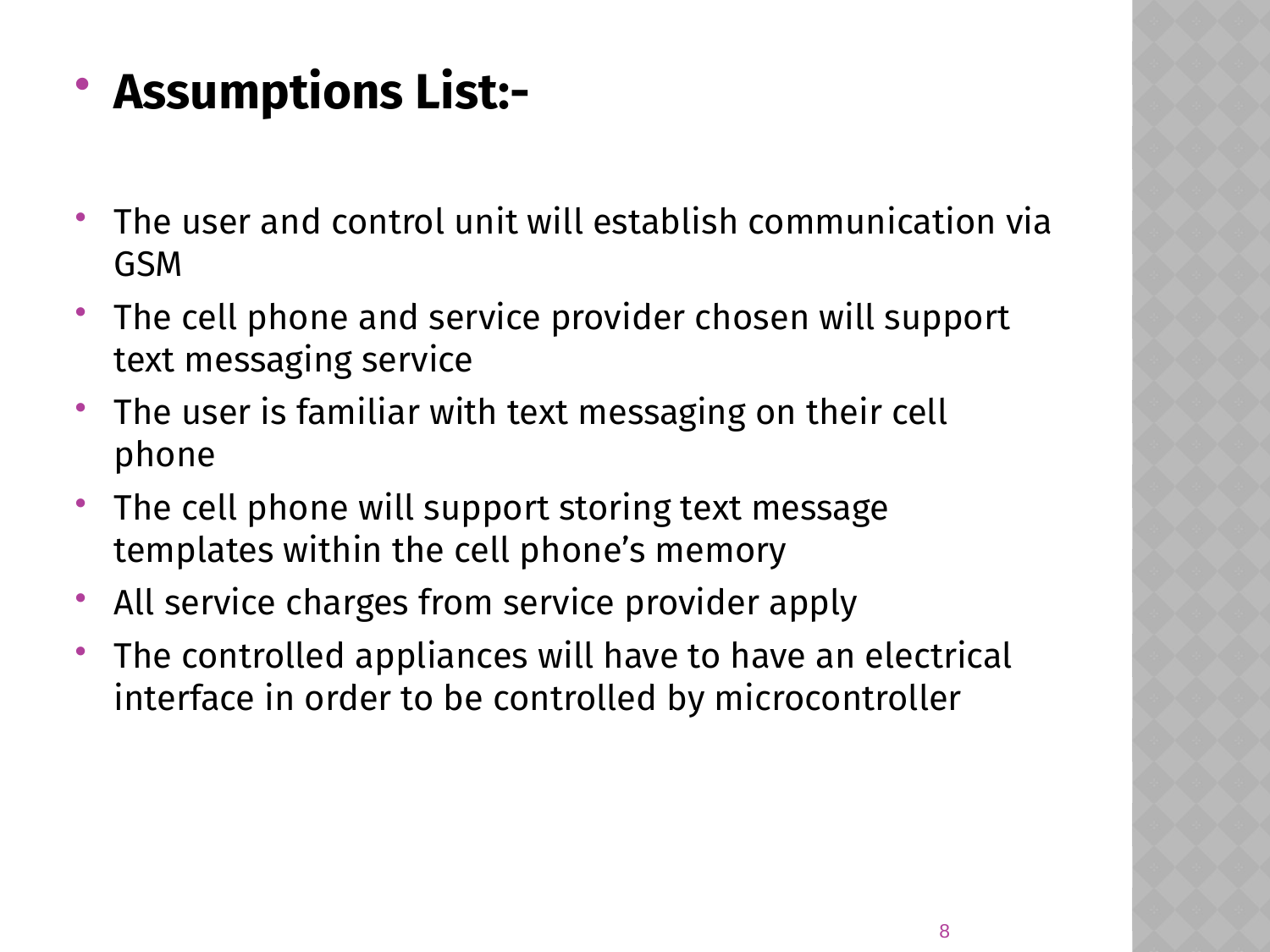

Assumptions List:-

The user and control unit will establish communication via GSM
The cell phone and service provider chosen will support text messaging service
The user is familiar with text messaging on their cell phone
The cell phone will support storing text message templates within the cell phone’s memory
All service charges from service provider apply
The controlled appliances will have to have an electrical interface in order to be controlled by microcontroller

8